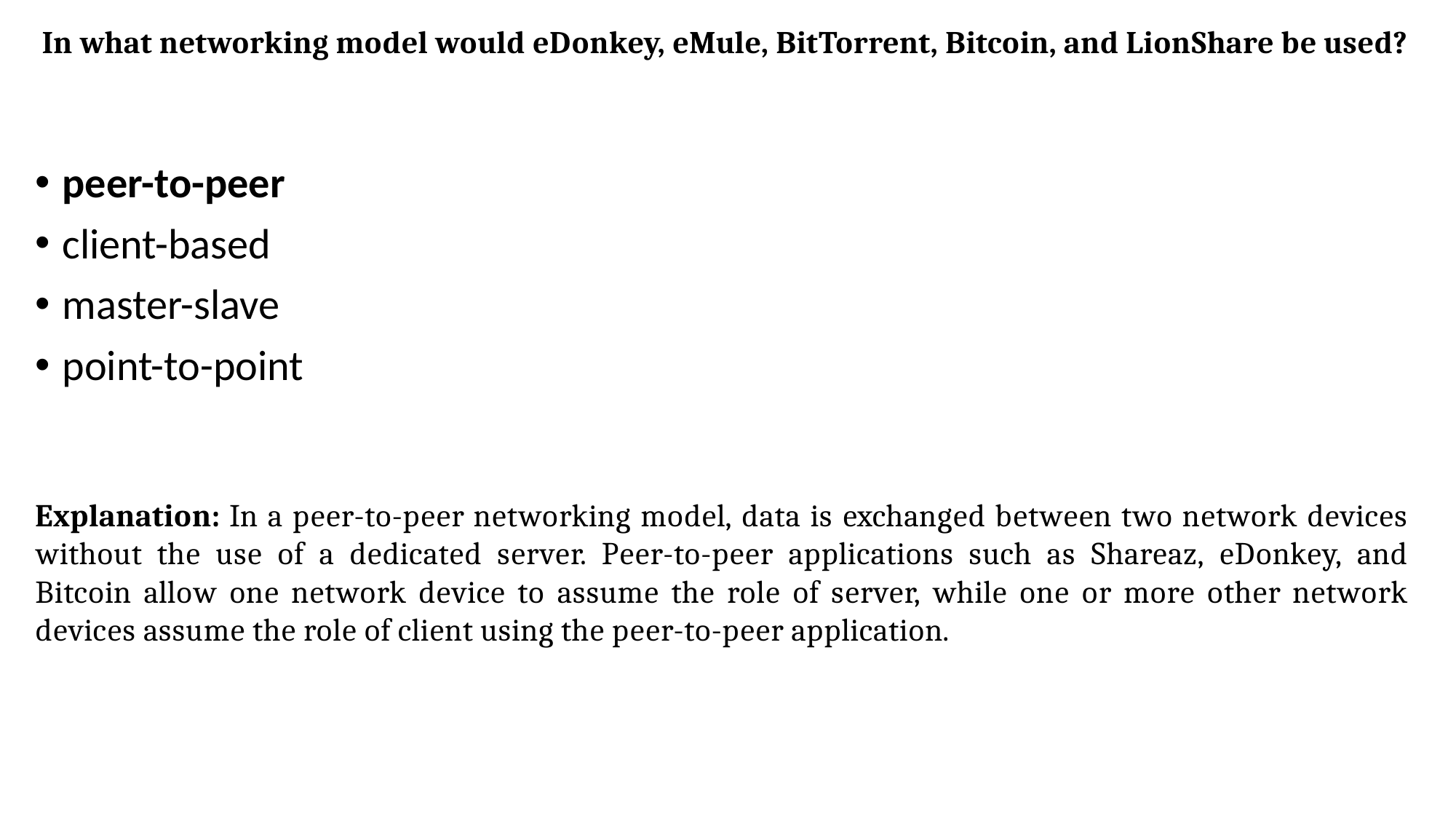

# In what networking model would eDonkey, eMule, BitTorrent, Bitcoin, and LionShare be used?
peer-to-peer
client-based
master-slave
point-to-point
Explanation: In a peer-to-peer networking model, data is exchanged between two network devices without the use of a dedicated server. Peer-to-peer applications such as Shareaz, eDonkey, and Bitcoin allow one network device to assume the role of server, while one or more other network devices assume the role of client using the peer-to-peer application.